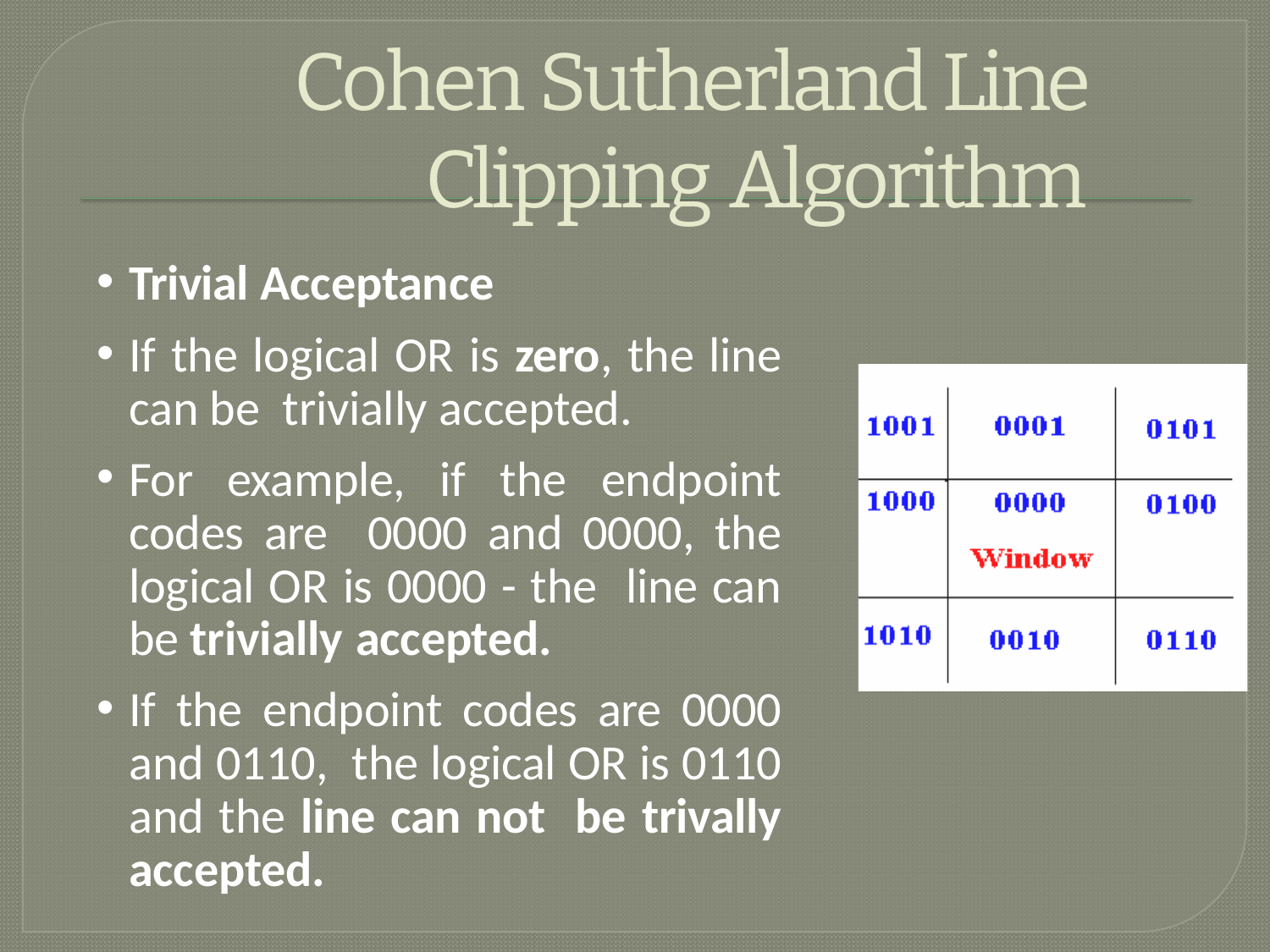

# Cohen Sutherland Line Clipping Algorithm
Trivial Acceptance
If the logical OR is zero, the line can be  trivially accepted.
For example, if the endpoint codes are  0000 and 0000, the logical OR is 0000 - the  line can be trivially accepted.
If the endpoint codes are 0000 and 0110,  the logical OR is 0110 and the line can not  be trivally accepted.